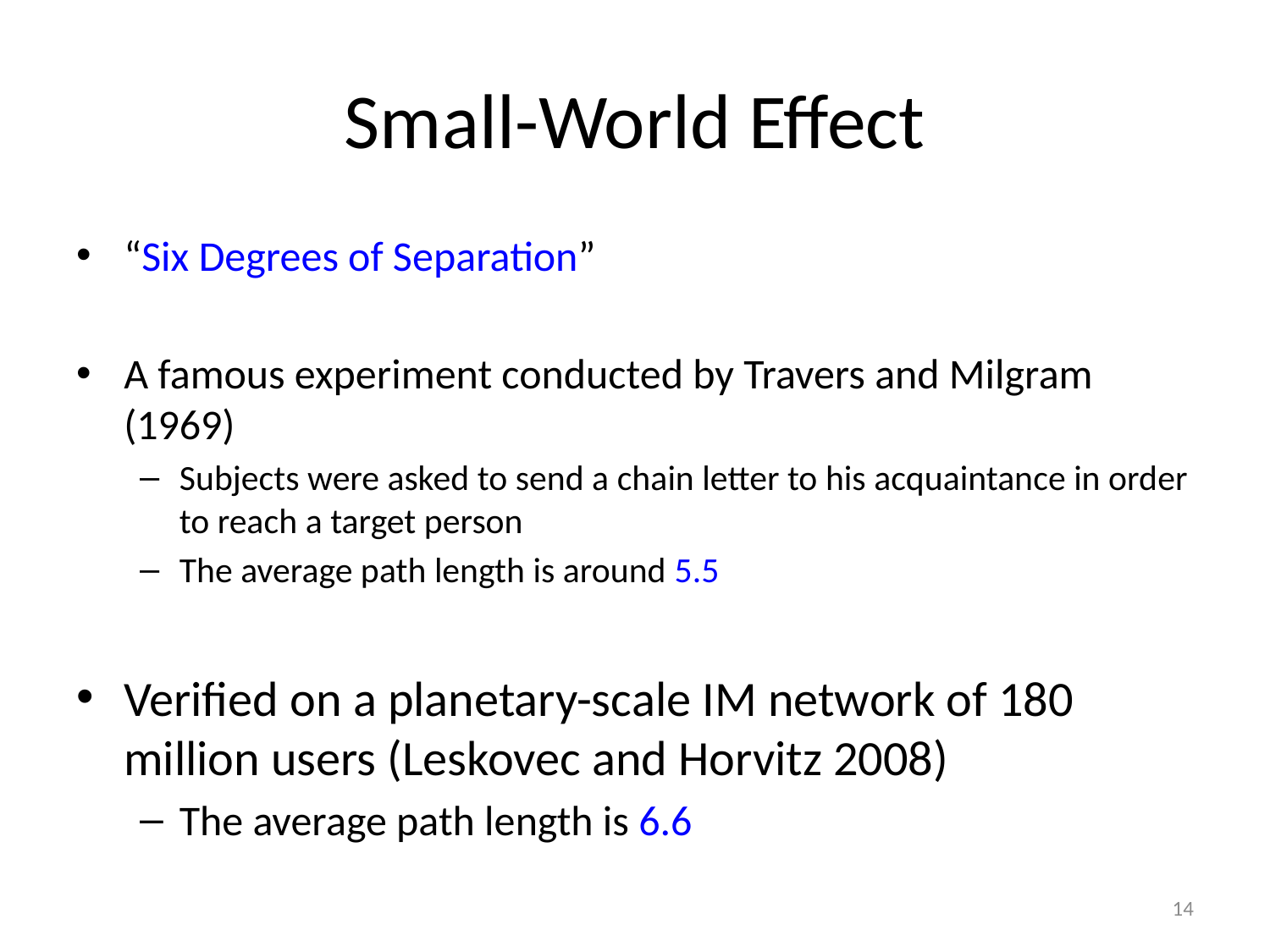

# Small-World Effect
“Six Degrees of Separation”

A famous experiment conducted by Travers and Milgram (1969)
Subjects were asked to send a chain letter to his acquaintance in order to reach a target person
The average path length is around 5.5

Verified on a planetary-scale IM network of 180 million users (Leskovec and Horvitz 2008)
The average path length is 6.6
14